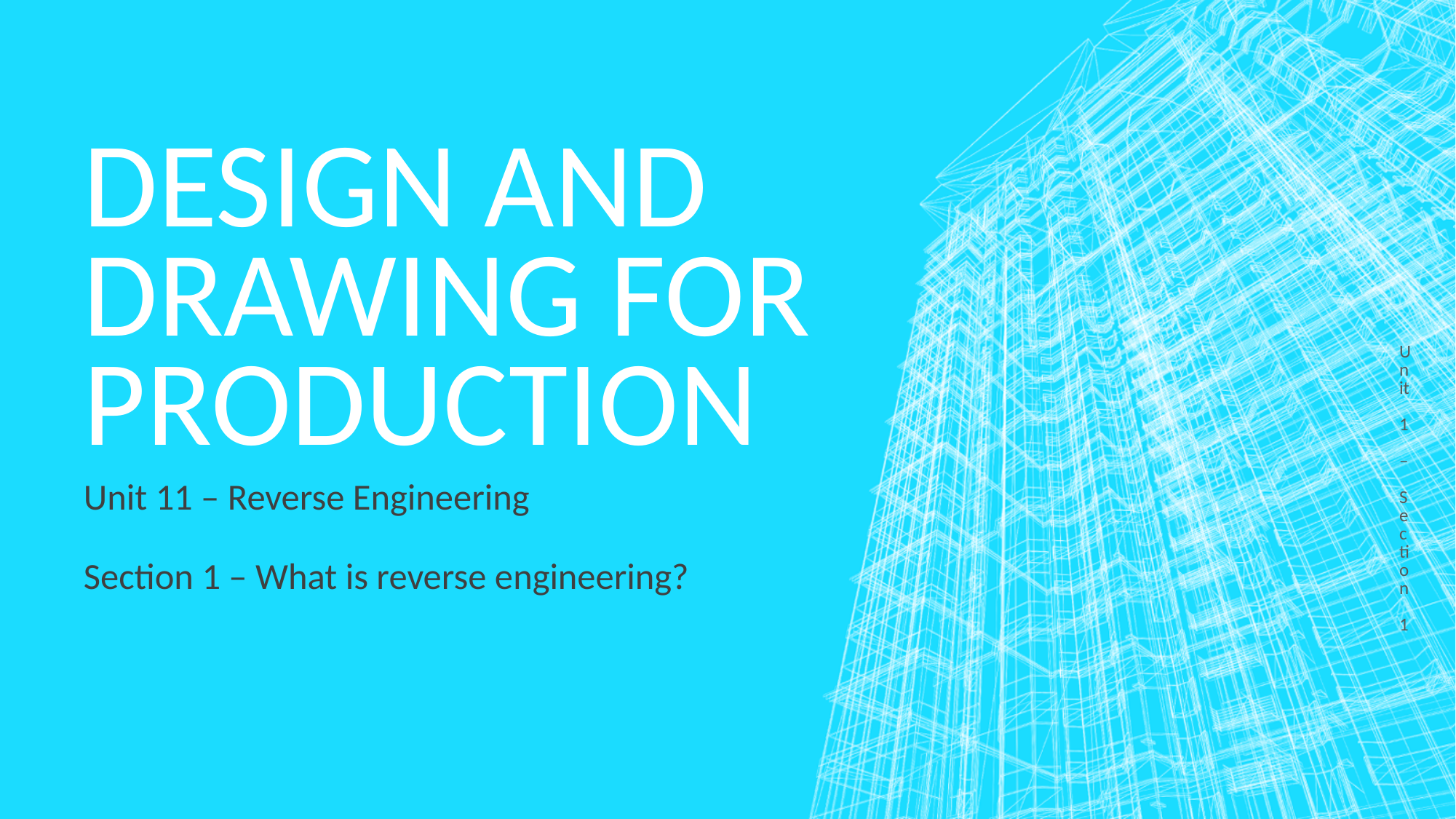

Unit 1 – Section 1
# Design and drawing for production
Unit 11 – Reverse Engineering

Section 1 – What is reverse engineering?